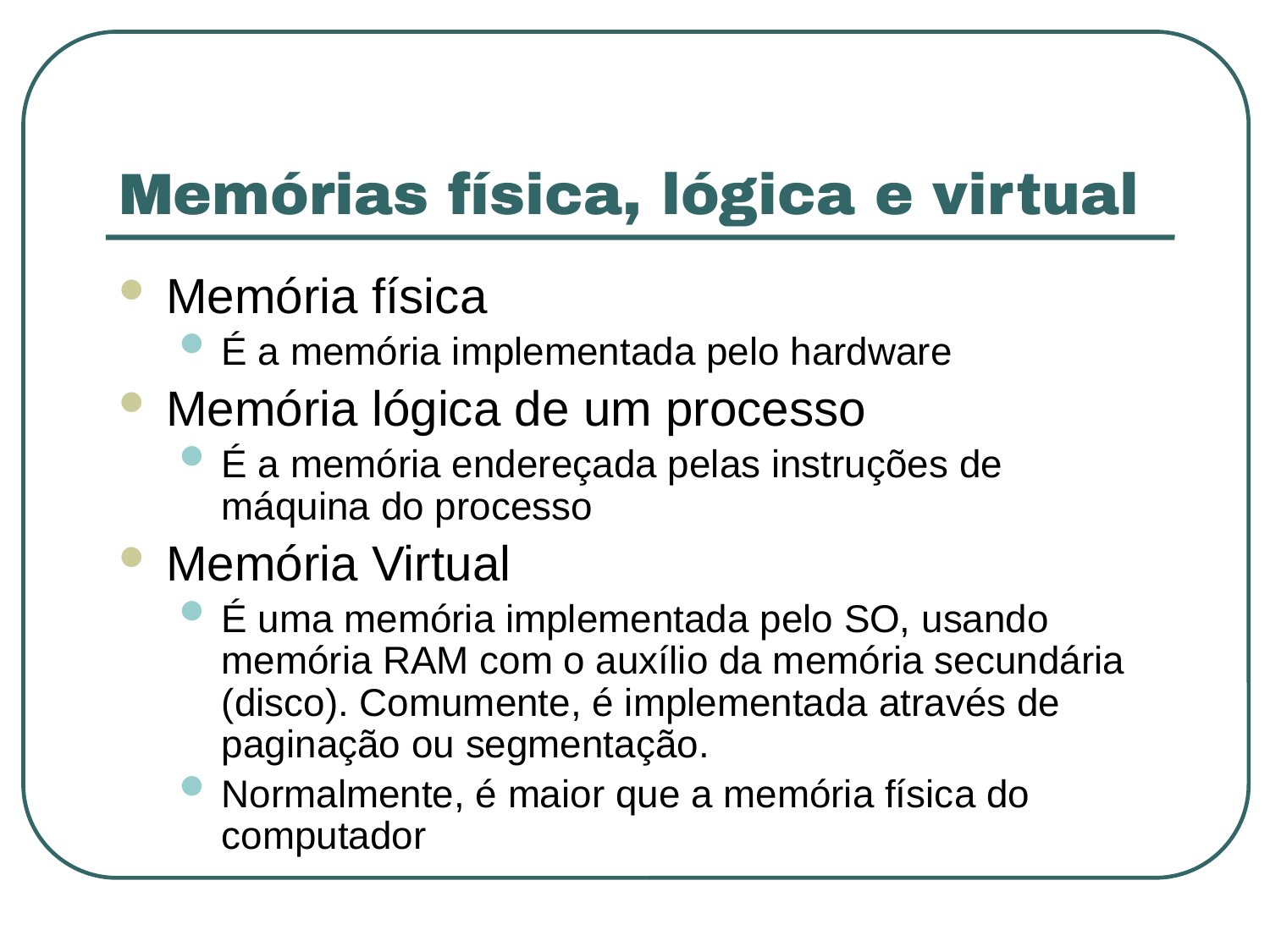

# Memórias física, lógica e virtual
Memória física
É a memória implementada pelo hardware
Memória lógica de um processo
É a memória endereçada pelas instruções de máquina do processo
Memória Virtual
É uma memória implementada pelo SO, usando memória RAM com o auxílio da memória secundária (disco). Comumente, é implementada através de paginação ou segmentação.
Normalmente, é maior que a memória física do computador